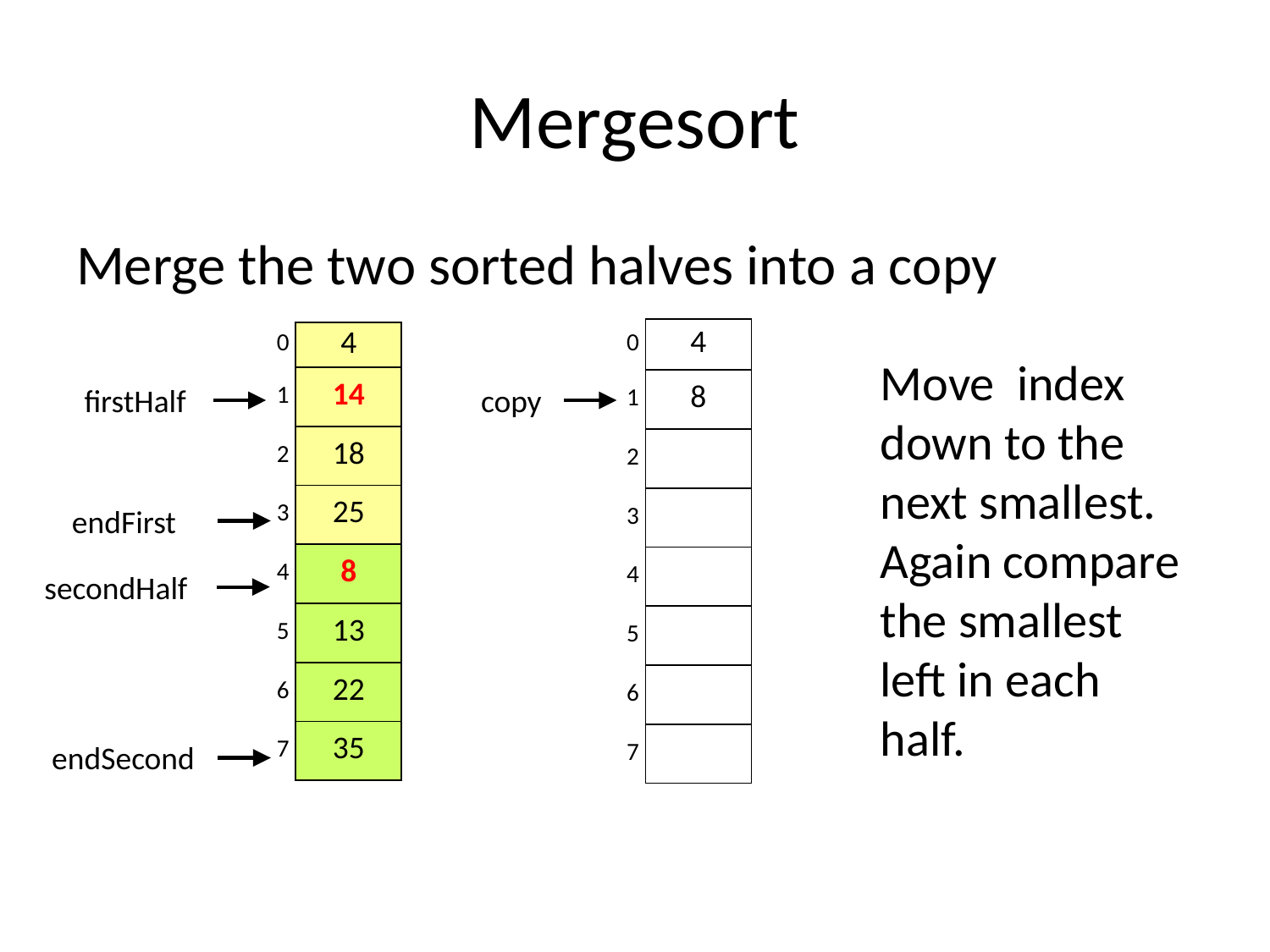

# Mergesort
Merge the two sorted halves into a copy
| 0 | 4 |
| --- | --- |
| 1 | 8 |
| 2 |  |
| 3 |  |
| 4 |  |
| 5 |  |
| 6 |  |
| 7 |  |
| 0 | 4 |
| --- | --- |
| 1 | 14 |
| 2 | 18 |
| 3 | 25 |
| 4 | 8 |
| 5 | 13 |
| 6 | 22 |
| 7 | 35 |
Move  index down to the next smallest. Again compare the smallest left in each half.
copy
firstHalf
endFirst
secondHalf
endSecond